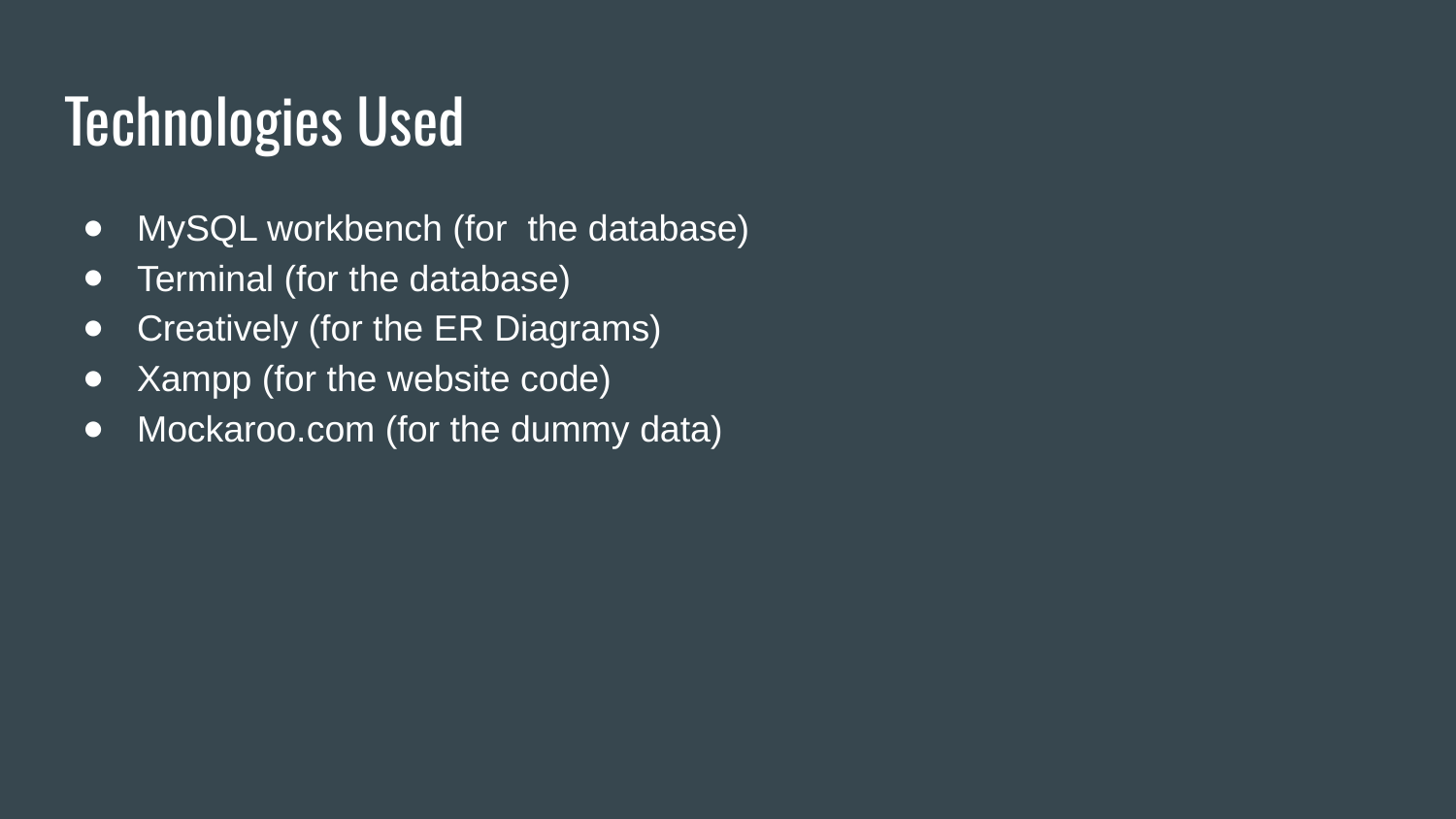

# Technologies Used
MySQL workbench (for  the database)
Terminal (for the database)
Creatively (for the ER Diagrams)
Xampp (for the website code)
Mockaroo.com (for the dummy data)